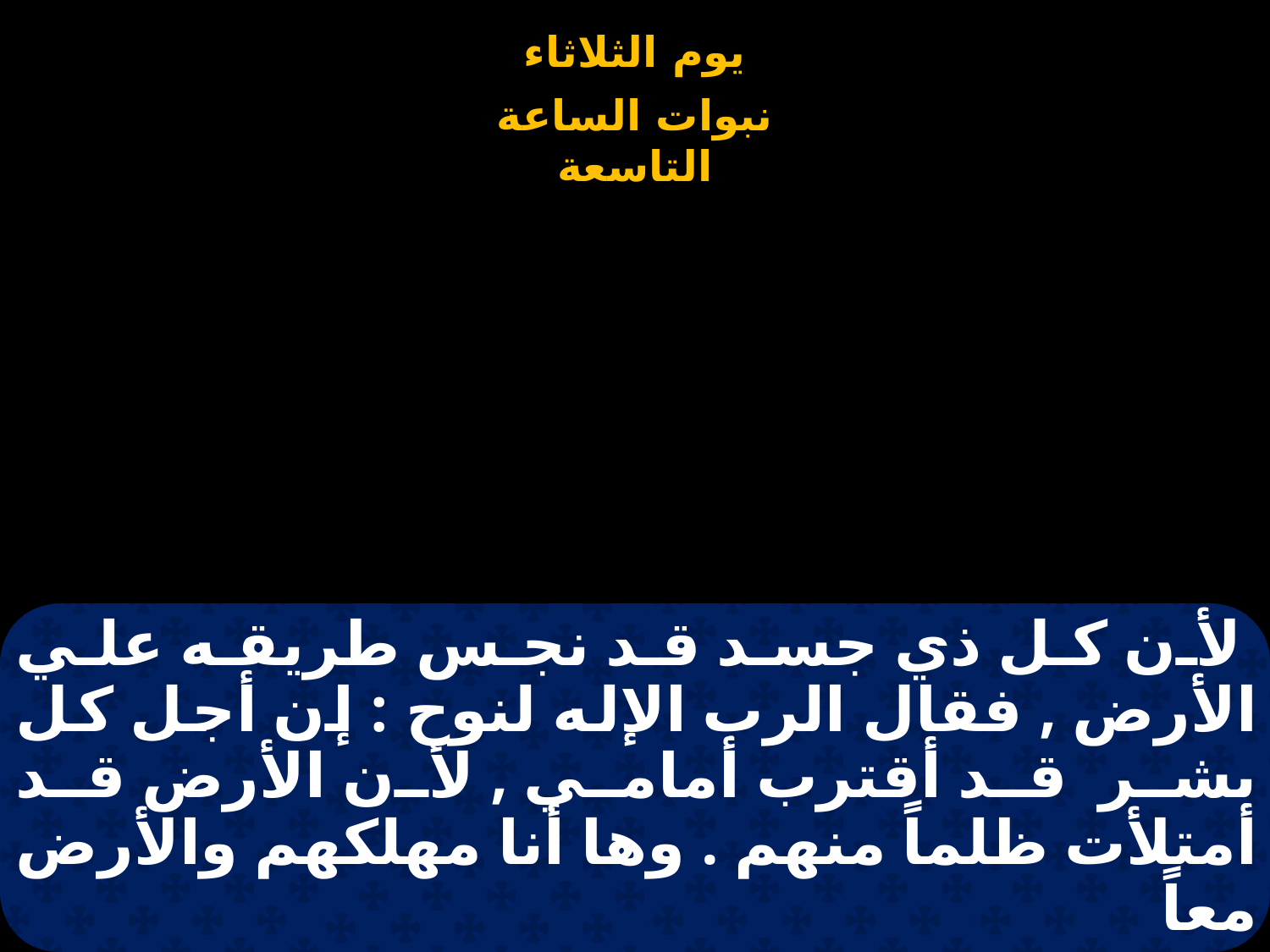

# لأن كل ذي جسد قد نجس طريقه علي الأرض , فقال الرب الإله لنوح : إن أجل كل بشر  قد أقترب أمامي , لأن الأرض قد أمتلأت ظلماً منهم . وها أنا مهلكهم والأرض معاً